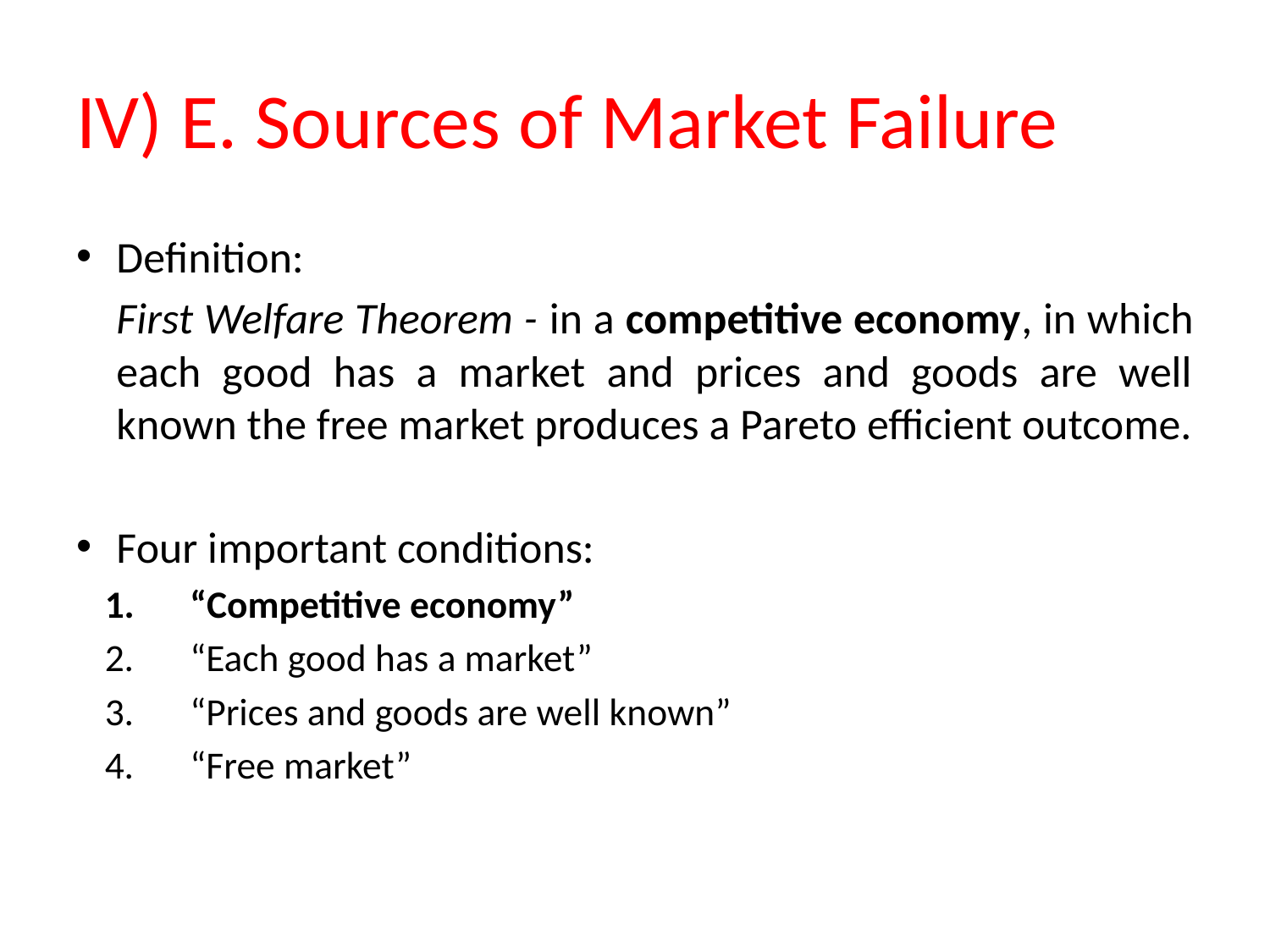

# IV) E. Sources of Market Failure
Definition:
	First Welfare Theorem - in a competitive economy, in which each good has a market and prices and goods are well known the free market produces a Pareto efficient outcome.

Four important conditions:
“Competitive economy”
“Each good has a market”
“Prices and goods are well known”
“Free market”